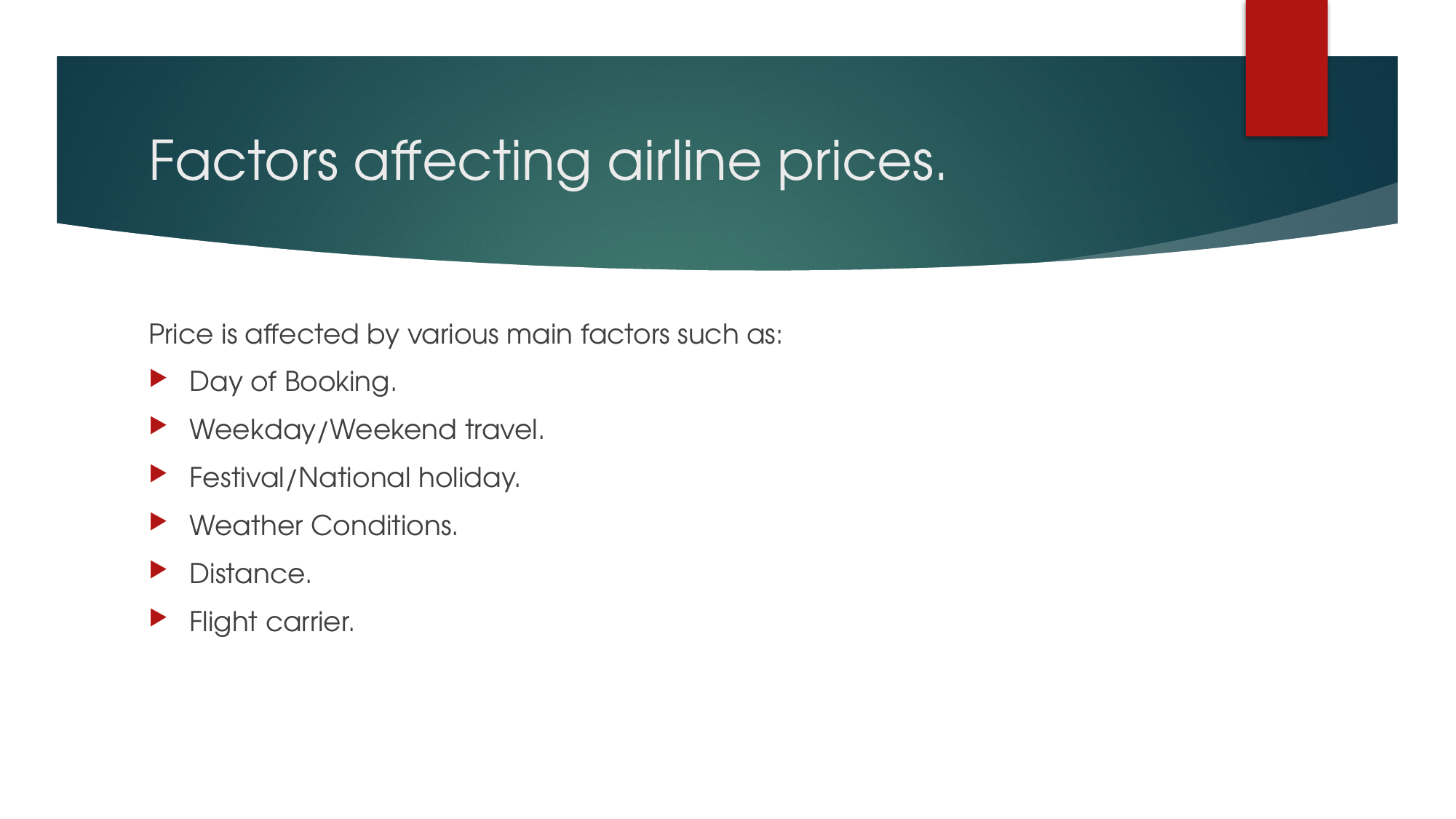

# Factors affecting airline prices.
Price is affected by various main factors such as:
Day of Booking.
Weekday/Weekend travel.
Festival/National holiday.
Weather Conditions.
Distance.
Flight carrier.